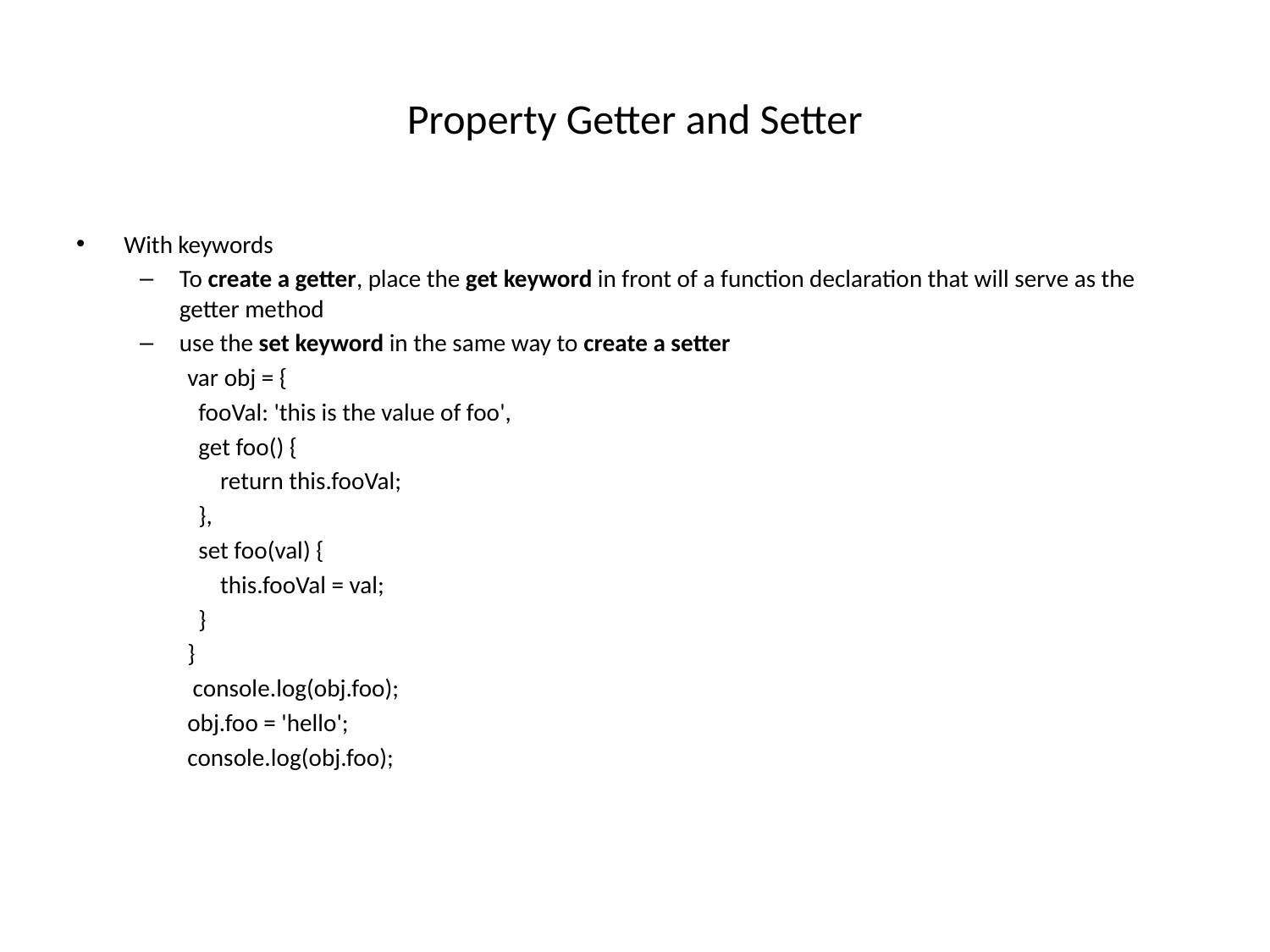

# Property Getter and Setter
With keywords
To create a getter, place the get keyword in front of a function declaration that will serve as the getter method
use the set keyword in the same way to create a setter
var obj = {
  fooVal: 'this is the value of foo',
  get foo() {
      return this.fooVal;
  },
  set foo(val) {
      this.fooVal = val;
  }
}
 console.log(obj.foo);
obj.foo = 'hello';
console.log(obj.foo);